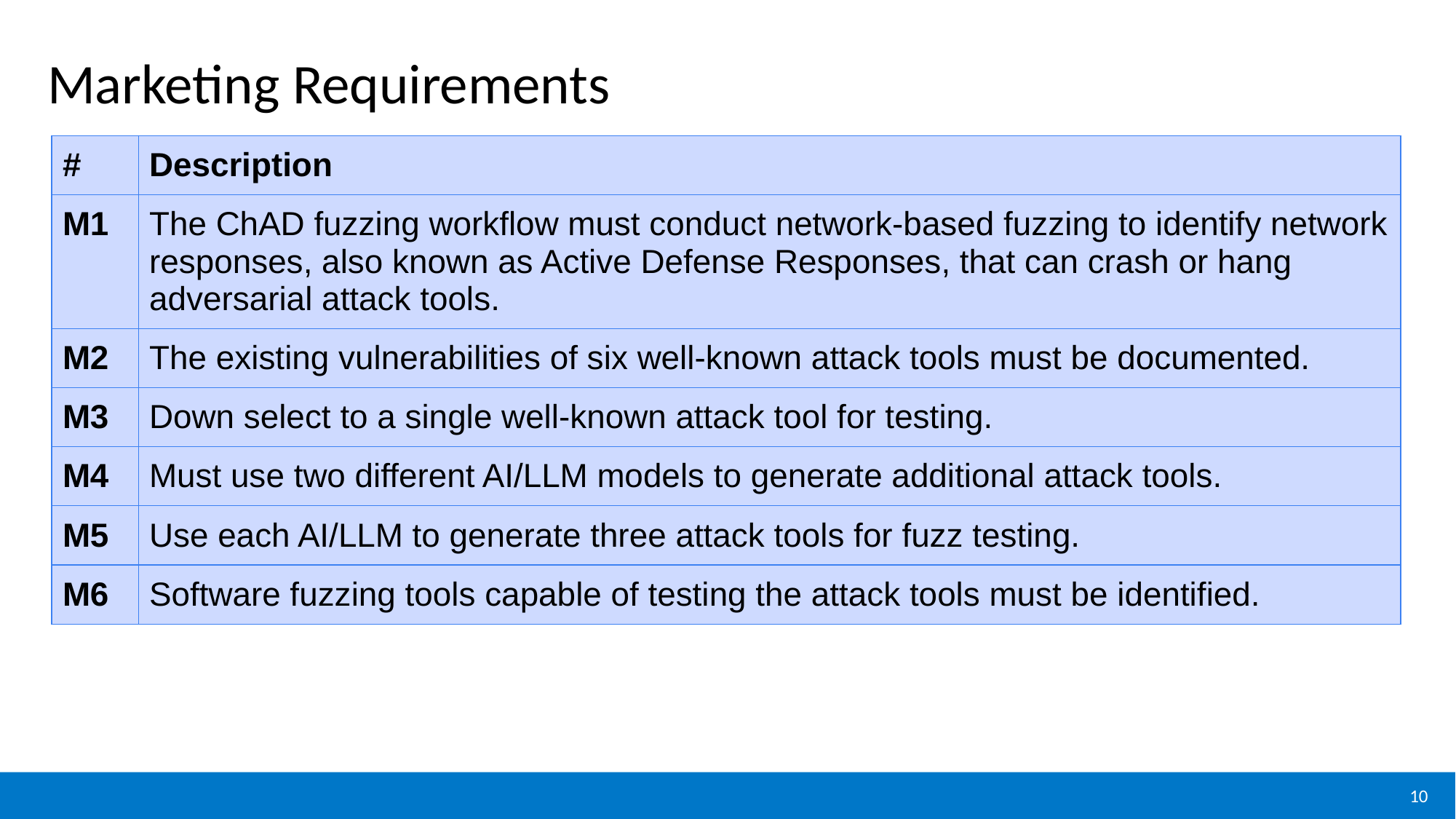

# Marketing Requirements
| # | Description |
| --- | --- |
| M1 | The ChAD fuzzing workflow must conduct network-based fuzzing to identify network responses, also known as Active Defense Responses, that can crash or hang adversarial attack tools. |
| M2 | The existing vulnerabilities of six well-known attack tools must be documented. |
| M3 | Down select to a single well-known attack tool for testing. |
| M4 | Must use two different AI/LLM models to generate additional attack tools. |
| M5 | Use each AI/LLM to generate three attack tools for fuzz testing. |
| M6 | Software fuzzing tools capable of testing the attack tools must be identified. |

10